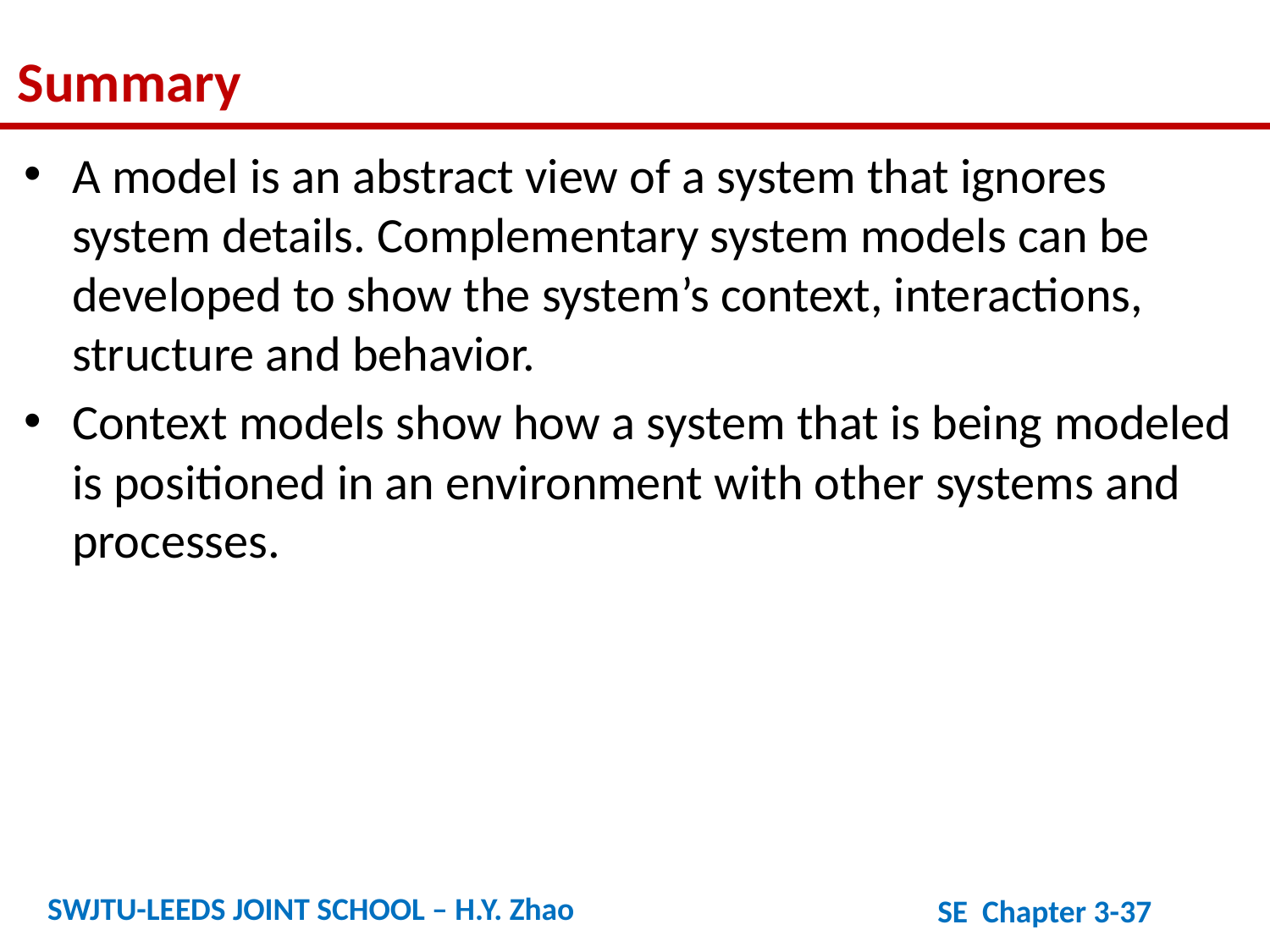

Summary
A model is an abstract view of a system that ignores system details. Complementary system models can be developed to show the system’s context, interactions, structure and behavior.
Context models show how a system that is being modeled is positioned in an environment with other systems and processes.
SWJTU-LEEDS JOINT SCHOOL – H.Y. Zhao
SE  Chapter 3-37